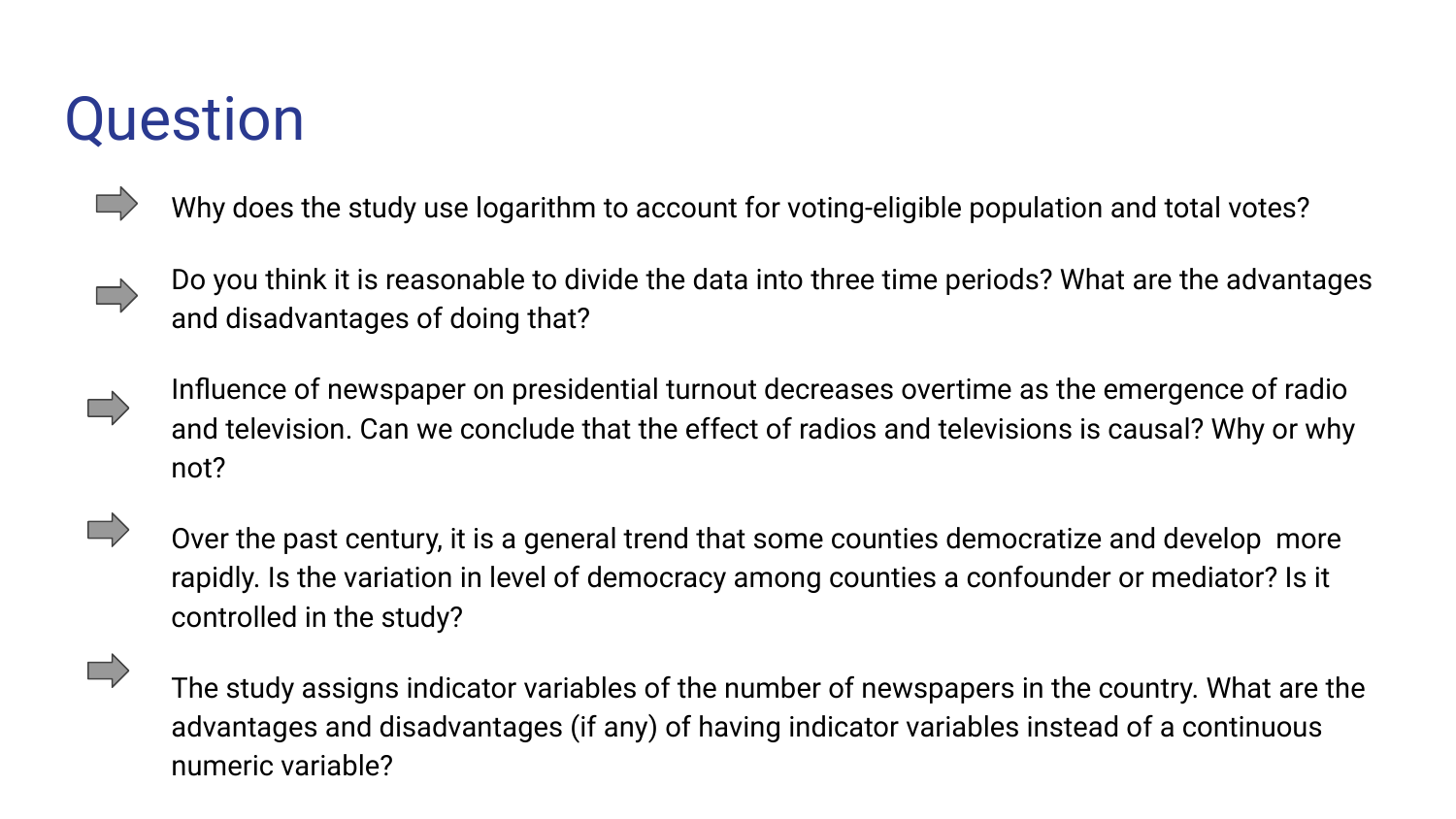

# Question
Why does the study use logarithm to account for voting-eligible population and total votes?
Do you think it is reasonable to divide the data into three time periods? What are the advantages and disadvantages of doing that?
Influence of newspaper on presidential turnout decreases overtime as the emergence of radio and television. Can we conclude that the effect of radios and televisions is causal? Why or why not?
Over the past century, it is a general trend that some counties democratize and develop  more rapidly. Is the variation in level of democracy among counties a confounder or mediator? Is it controlled in the study?
The study assigns indicator variables of the number of newspapers in the country. What are the advantages and disadvantages (if any) of having indicator variables instead of a continuous numeric variable?